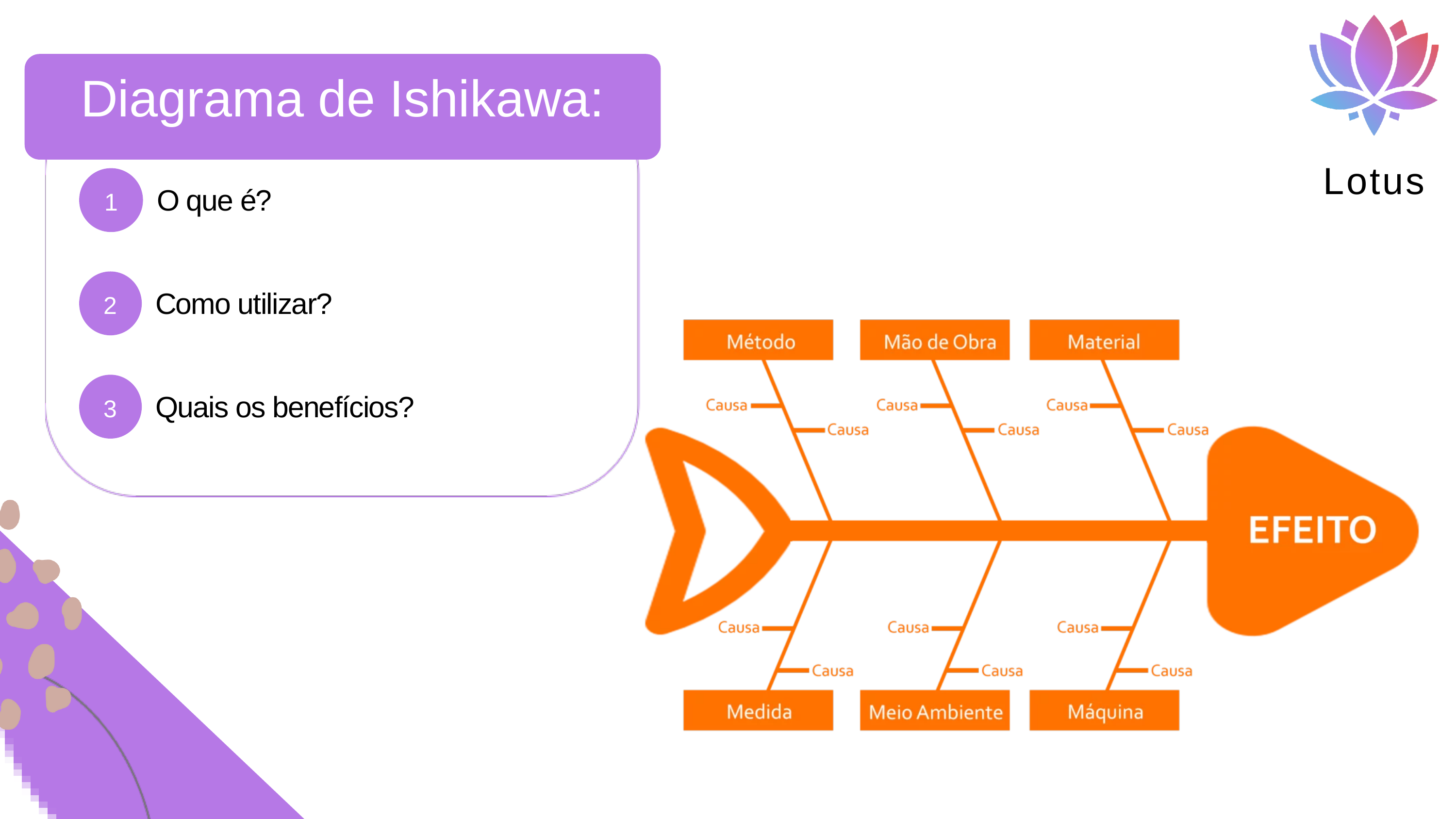

Lotus

Diagrama de Ishikawa:

1
O que é?

2
Como utilizar?

3
Quais os benefícios?